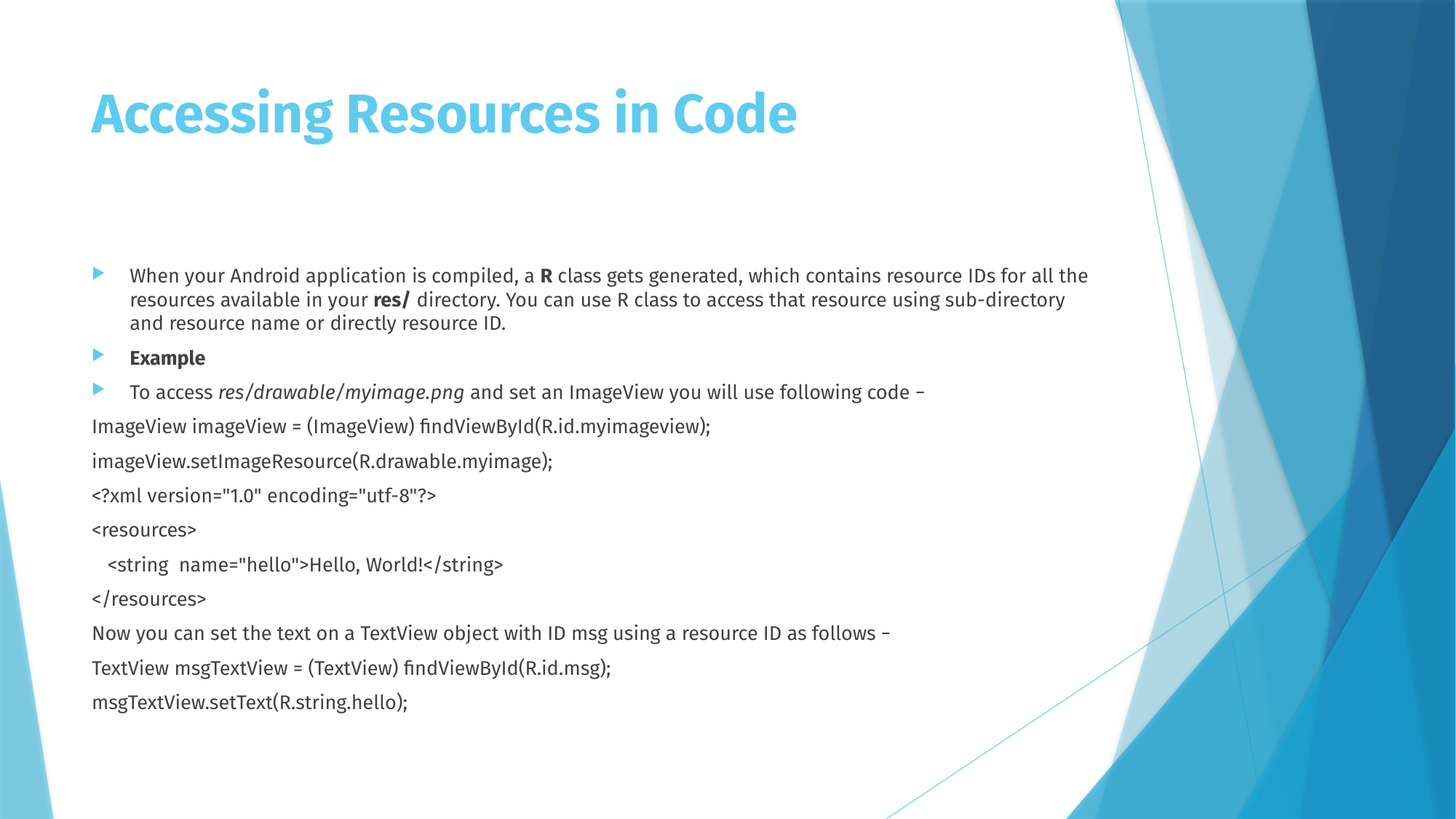

# Accessing Resources in Code
When your Android application is compiled, a R class gets generated, which contains resource IDs for all the resources available in your res/ directory. You can use R class to access that resource using sub-directory and resource name or directly resource ID.
Example
To access res/drawable/myimage.png and set an ImageView you will use following code −
ImageView imageView = (ImageView) findViewById(R.id.myimageview);
imageView.setImageResource(R.drawable.myimage);
<?xml version="1.0" encoding="utf-8"?>
<resources>
   <string  name="hello">Hello, World!</string>
</resources>
Now you can set the text on a TextView object with ID msg using a resource ID as follows −
TextView msgTextView = (TextView) findViewById(R.id.msg);
msgTextView.setText(R.string.hello);